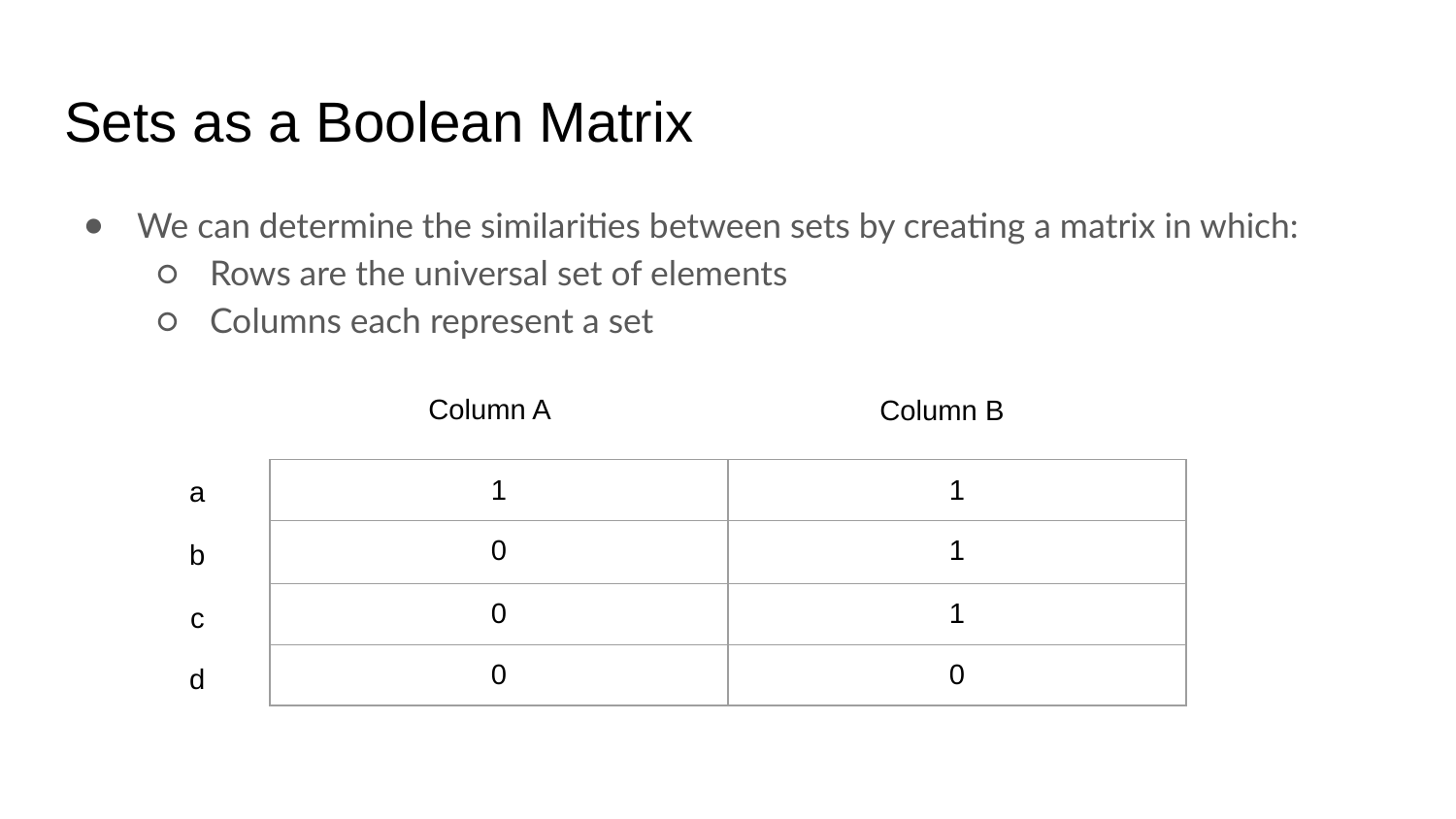

# Sets as a Boolean Matrix
We can determine the similarities between sets by creating a matrix in which:
Rows are the universal set of elements
Columns each represent a set

Column A
Column B
a
| 1 | 1 |
| --- | --- |
| 0 | 1 |
| 0 | 1 |
| 0 | 0 |
b
c
d